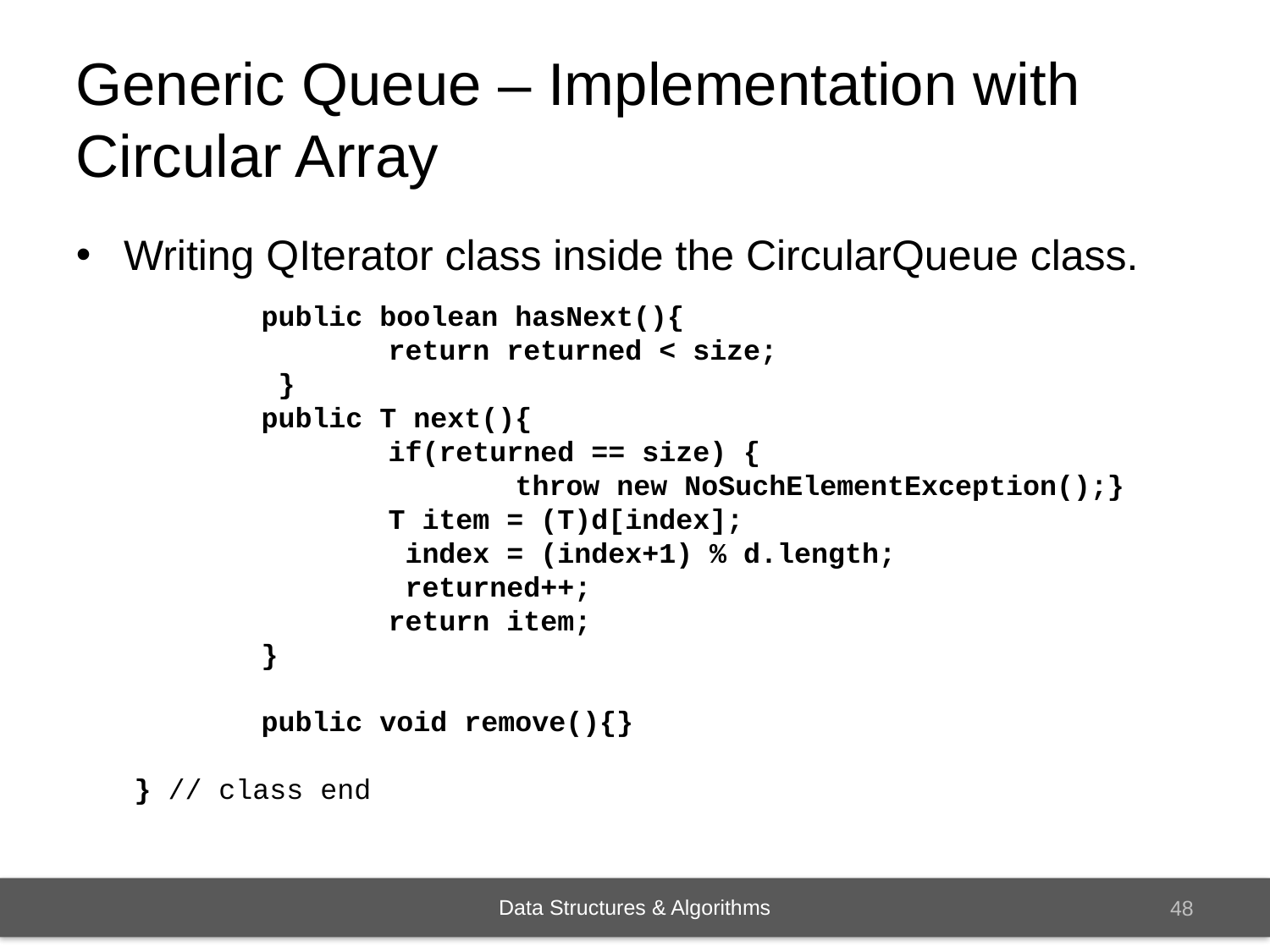

Generic Queue – Implementation with Circular Array
Writing QIterator class inside the CircularQueue class.

	public boolean hasNext(){
		return returned < size;
	 }
	public T next(){
		if(returned == size) {
			throw new NoSuchElementException();}
		T item = (T)d[index];
		 index = (index+1) % d.length;
		 returned++;
		return item;
	}

	public void remove(){}

} // class end
48